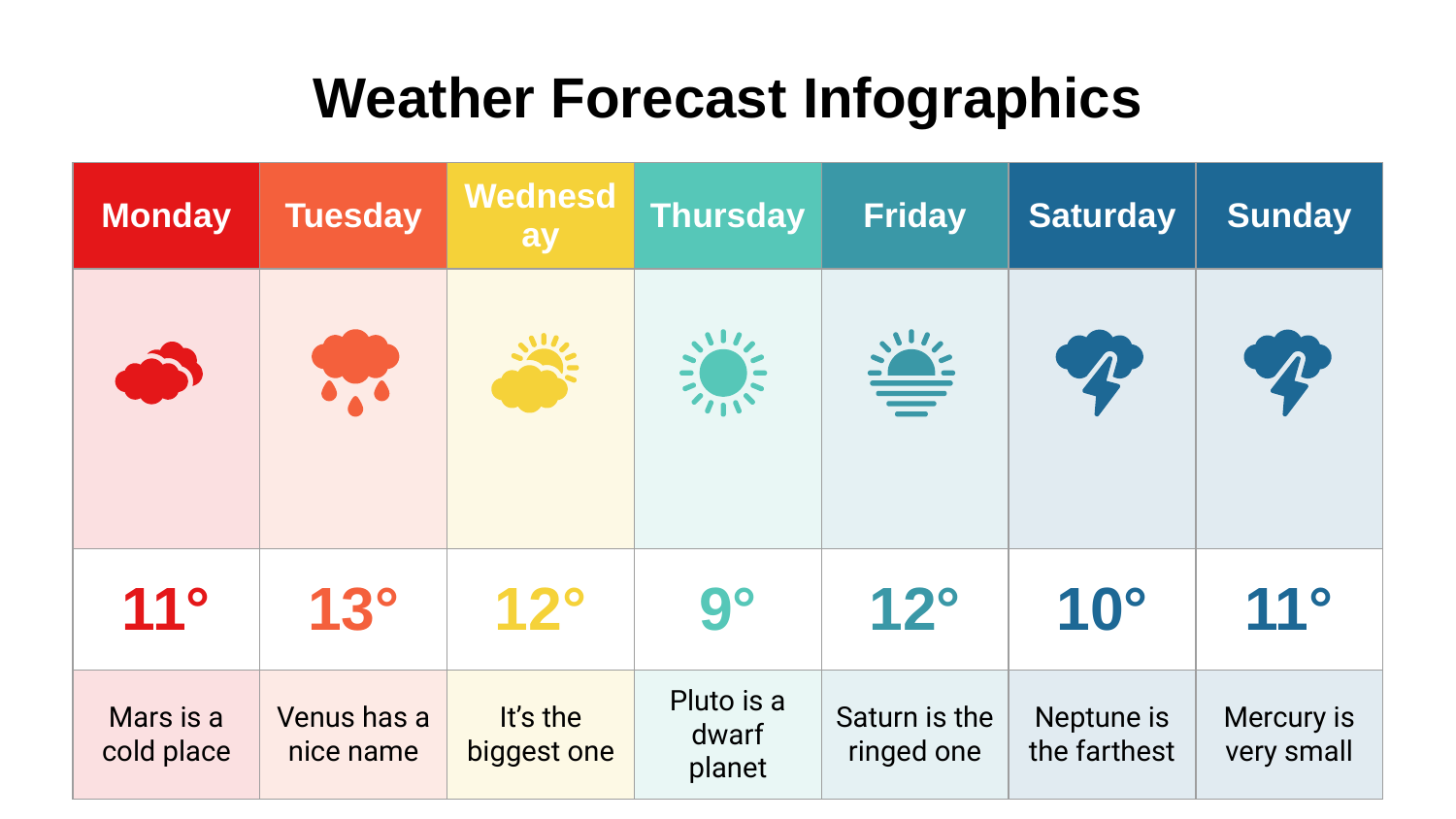

# Weather Forecast Infographics
| Monday | Tuesday | Wednesday | Thursday | Friday | Saturday | Sunday |
| --- | --- | --- | --- | --- | --- | --- |
|  |  |  |  |  |  |  |
| 11° | 13° | 12° | 9° | 12° | 10° | 11° |
| Mars is a cold place | Venus has a nice name | It’s the biggest one | Pluto is a dwarf planet | Saturn is the ringed one | Neptune is the farthest | Mercury is very small |